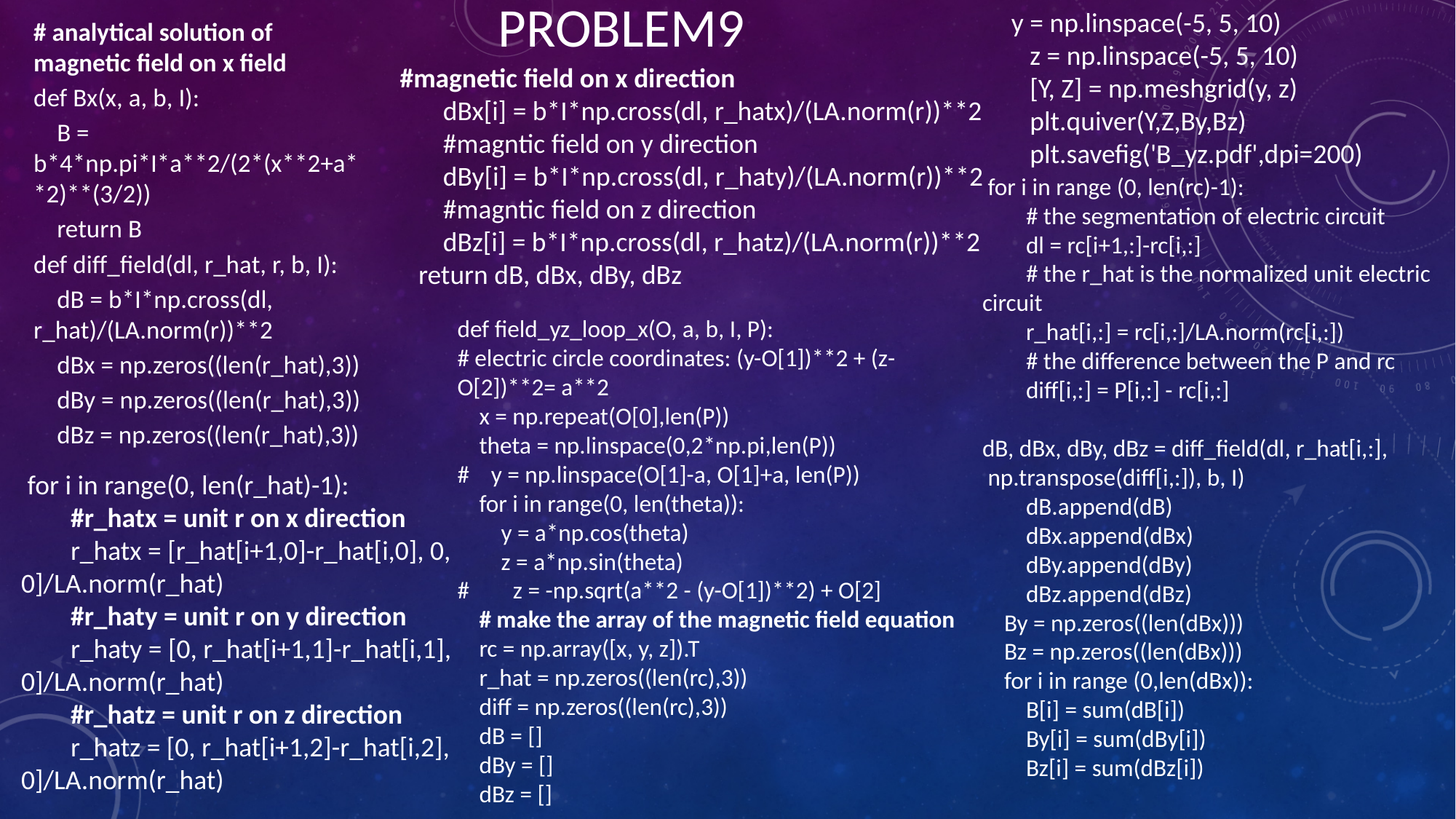

y = np.linspace(-5, 5, 10)
    z = np.linspace(-5, 5, 10)
    [Y, Z] = np.meshgrid(y, z)
    plt.quiver(Y,Z,By,Bz)
    plt.savefig('B_yz.pdf',dpi=200)
# Problem9
# analytical solution of magnetic field on x field
def Bx(x, a, b, I):
    B = b*4*np.pi*I*a**2/(2*(x**2+a**2)**(3/2))
    return B
def diff_field(dl, r_hat, r, b, I):
    dB = b*I*np.cross(dl, r_hat)/(LA.norm(r))**2
    dBx = np.zeros((len(r_hat),3))
    dBy = np.zeros((len(r_hat),3))
    dBz = np.zeros((len(r_hat),3))

 #magnetic field on x direction
        dBx[i] = b*I*np.cross(dl, r_hatx)/(LA.norm(r))**2
        #magntic field on y direction
        dBy[i] = b*I*np.cross(dl, r_haty)/(LA.norm(r))**2
        #magntic field on z direction
        dBz[i] = b*I*np.cross(dl, r_hatz)/(LA.norm(r))**2
    return dB, dBx, dBy, dBz
 for i in range (0, len(rc)-1):
        # the segmentation of electric circuit
        dl = rc[i+1,:]-rc[i,:]
        # the r_hat is the normalized unit electric circuit
        r_hat[i,:] = rc[i,:]/LA.norm(rc[i,:])
        # the difference between the P and rc
        diff[i,:] = P[i,:] - rc[i,:]

dB, dBx, dBy, dBz = diff_field(dl, r_hat[i,:],
 np.transpose(diff[i,:]), b, I)
        dB.append(dB)
        dBx.append(dBx)
        dBy.append(dBy)
        dBz.append(dBz)
    By = np.zeros((len(dBx)))
    Bz = np.zeros((len(dBx)))
    for i in range (0,len(dBx)):
        B[i] = sum(dB[i])
        By[i] = sum(dBy[i])
        Bz[i] = sum(dBz[i])
def field_yz_loop_x(O, a, b, I, P):
# electric circle coordinates: (y-O[1])**2 + (z-O[2])**2= a**2
    x = np.repeat(O[0],len(P))
    theta = np.linspace(0,2*np.pi,len(P))
#    y = np.linspace(O[1]-a, O[1]+a, len(P))
    for i in range(0, len(theta)):
        y = a*np.cos(theta)
        z = a*np.sin(theta)
#        z = -np.sqrt(a**2 - (y-O[1])**2) + O[2]
    # make the array of the magnetic field equation
    rc = np.array([x, y, z]).T
    r_hat = np.zeros((len(rc),3))
    diff = np.zeros((len(rc),3))
    dB = []
    dBy = []
    dBz = []

 for i in range(0, len(r_hat)-1):
        #r_hatx = unit r on x direction
        r_hatx = [r_hat[i+1,0]-r_hat[i,0], 0, 0]/LA.norm(r_hat)
        #r_haty = unit r on y direction
        r_haty = [0, r_hat[i+1,1]-r_hat[i,1], 0]/LA.norm(r_hat)
        #r_hatz = unit r on z direction
        r_hatz = [0, r_hat[i+1,2]-r_hat[i,2], 0]/LA.norm(r_hat)